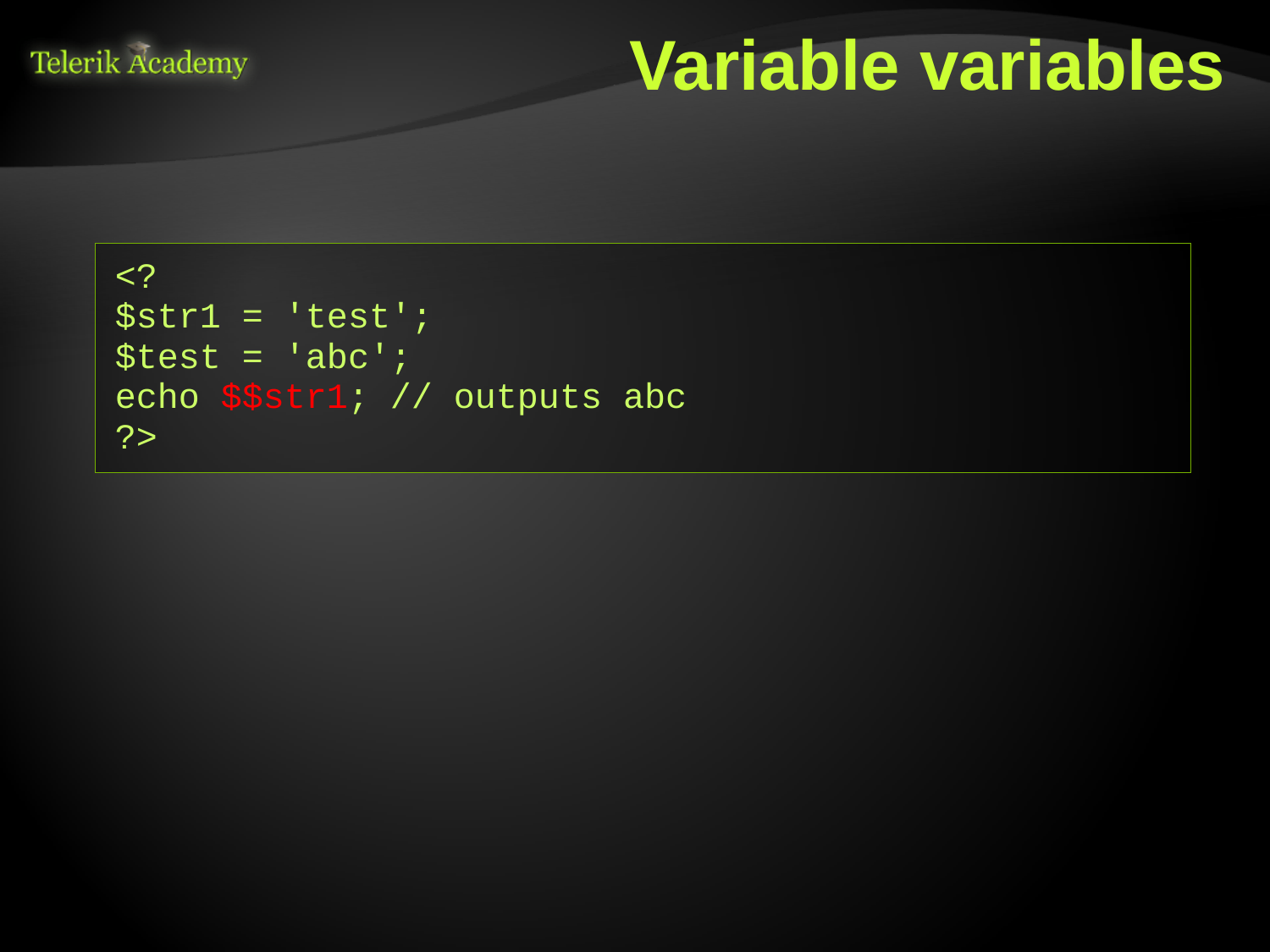

# Variable variables
PHP supports $$ syntax- variable variables

The variable $str1 is evaluated as 'test' and so $$str1 is evaluated as $test
<?
$str1 = 'test';
$test = 'abc';
echo $$str1; // outputs abc
?>